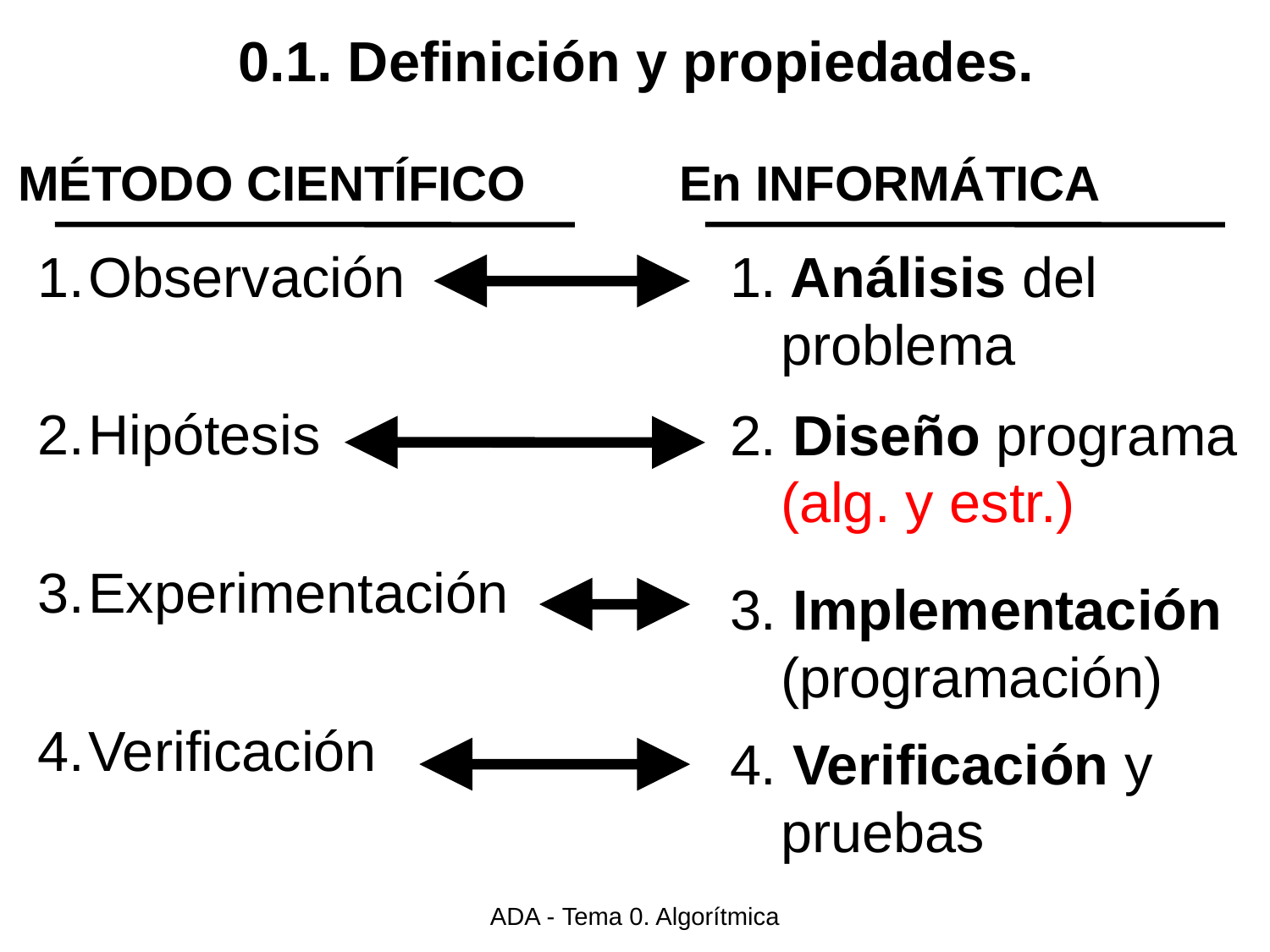

# 0.1. Definición y propiedades.
MÉTODO CIENTÍFICO
En INFORMÁTICA

Observación

Hipótesis

Experimentación

Verificación
1. Análisis del problema

2. Diseño programa (alg. y estr.)

3. Implementación (programación)

4. Verificación y pruebas

ADA - Tema 0. Algorítmica